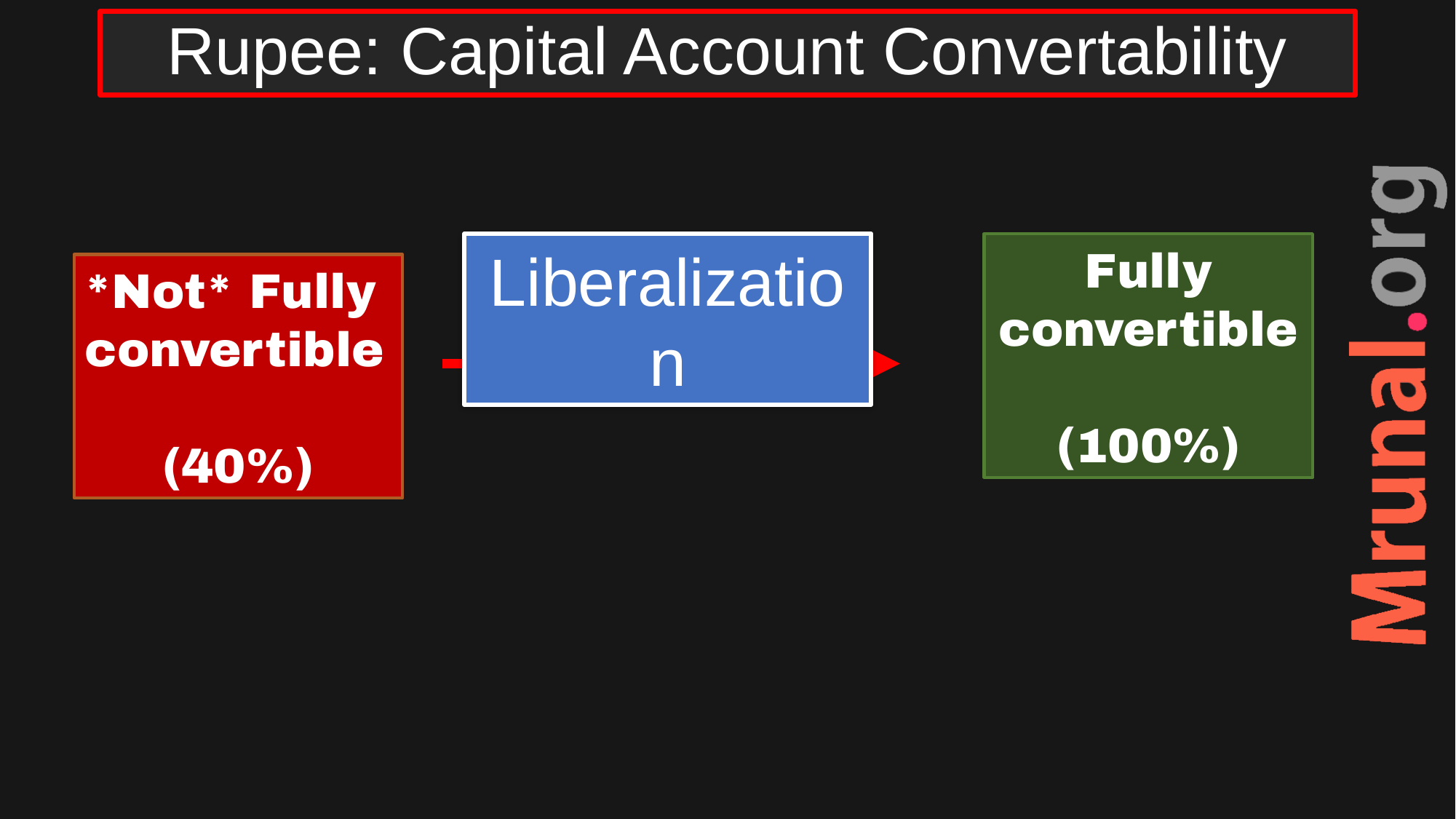

# Rupee: Capital Account Convertability
Liberalization
Fully convertible

(100%)
*Not* Fully convertible

(40%)